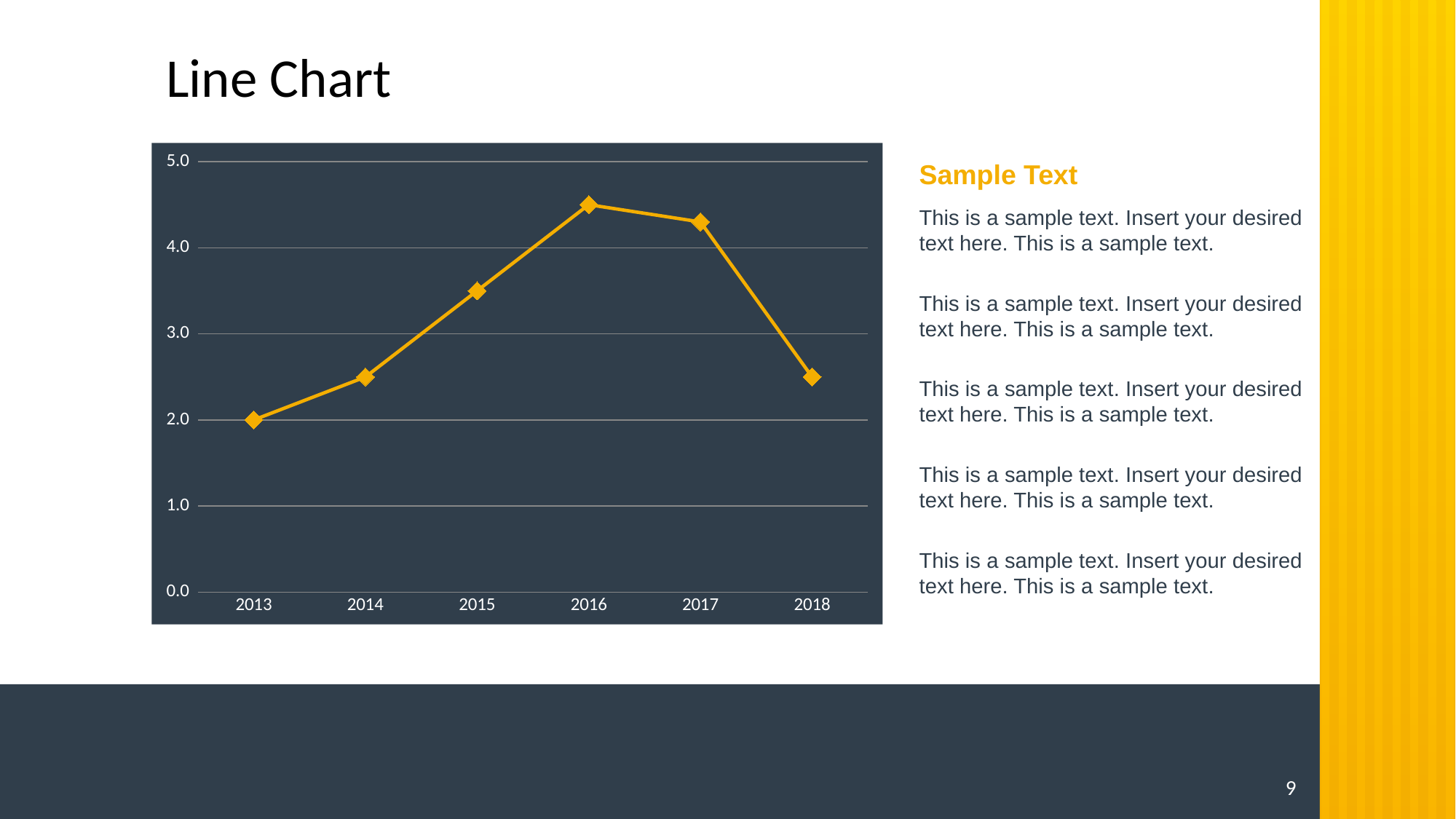

# Line Chart

### Chart

| Category | Series 1 |
|---|---|
| 2013 | 2.0 |
| 2014 | 2.5 |
| 2015 | 3.5 |
| 2016 | 4.5 |
| 2017 | 4.3 |
| 2018 | 2.5 |
Sample Text
This is a sample text. Insert your desired text here. This is a sample text.
This is a sample text. Insert your desired text here. This is a sample text.
This is a sample text. Insert your desired text here. This is a sample text.
This is a sample text. Insert your desired text here. This is a sample text.
This is a sample text. Insert your desired text here. This is a sample text.
9